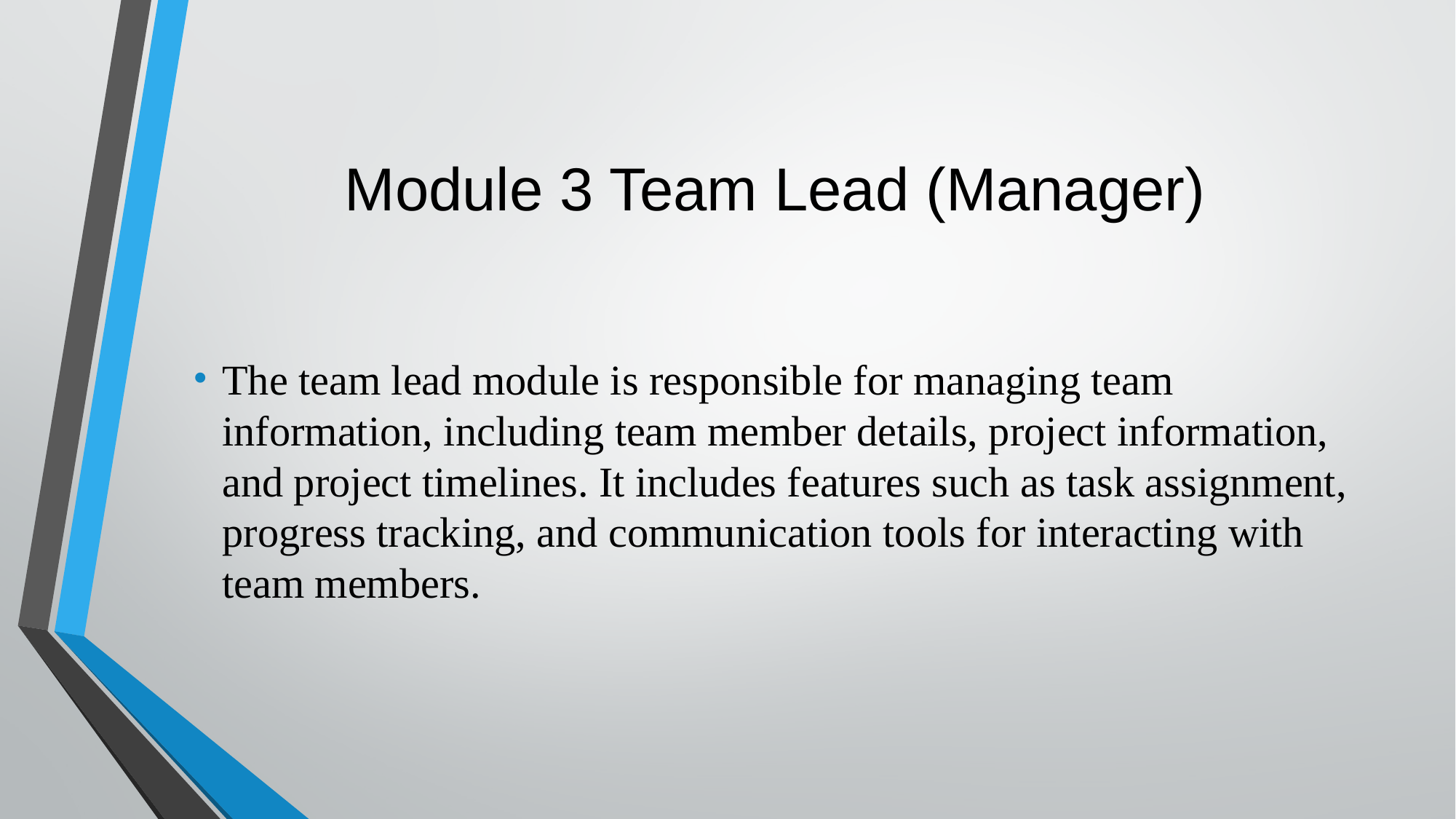

# Module 3 Team Lead (Manager)
The team lead module is responsible for managing team information, including team member details, project information, and project timelines. It includes features such as task assignment, progress tracking, and communication tools for interacting with team members.